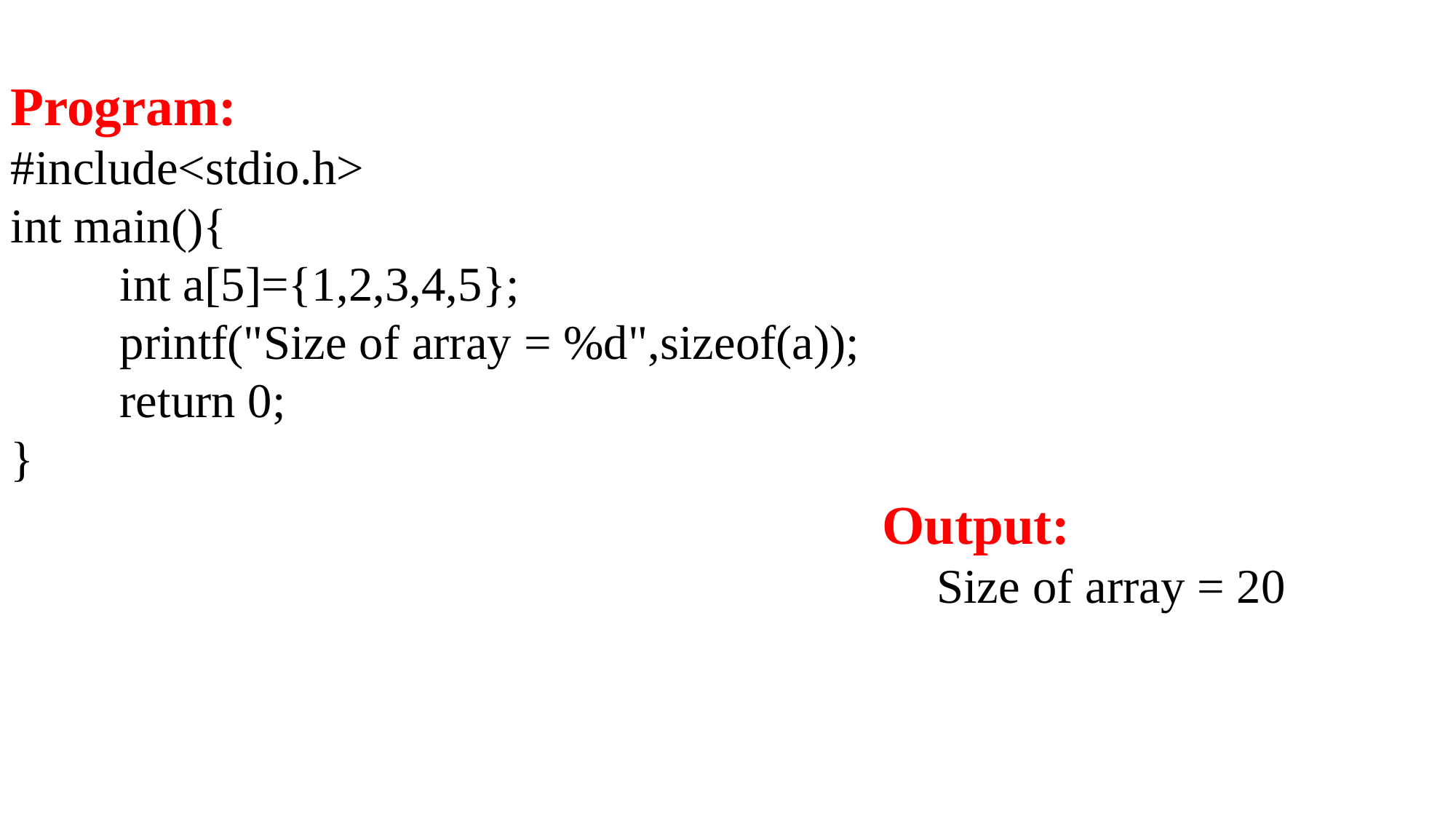

Program:
#include<stdio.h>
int main(){
	int a[5]={1,2,3,4,5};
	printf("Size of array = %d",sizeof(a));
	return 0;
}

Output:
Size of array = 20